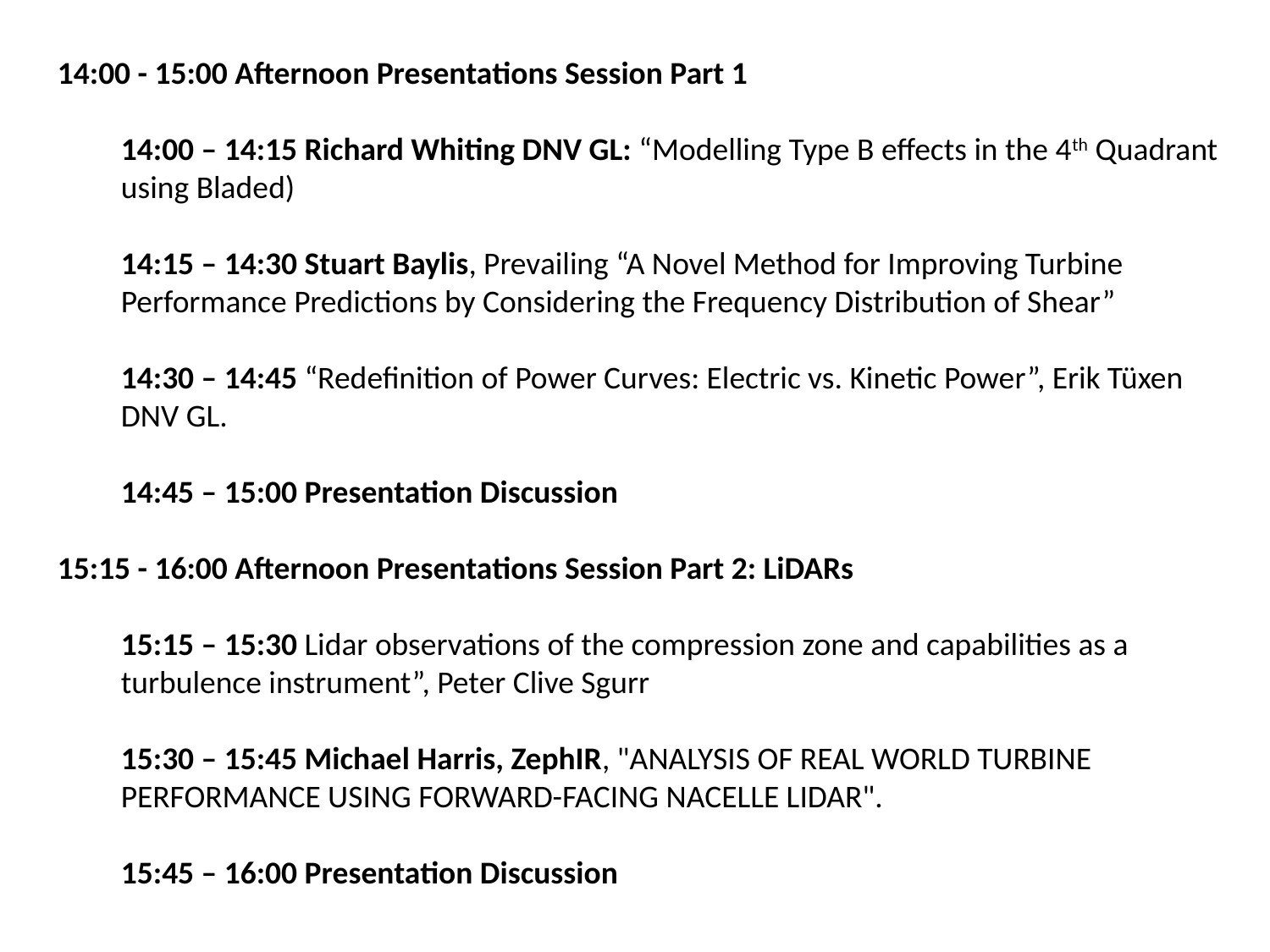

14:00 - 15:00 Afternoon Presentations Session Part 1

14:00 – 14:15 Richard Whiting DNV GL: “Modelling Type B effects in the 4th Quadrant using Bladed)

14:15 – 14:30 Stuart Baylis, Prevailing “A Novel Method for Improving Turbine Performance Predictions by Considering the Frequency Distribution of Shear”

14:30 – 14:45 “Redefinition of Power Curves: Electric vs. Kinetic Power”, Erik Tüxen DNV GL.

14:45 – 15:00 Presentation Discussion
15:15 - 16:00 Afternoon Presentations Session Part 2: LiDARs

15:15 – 15:30 Lidar observations of the compression zone and capabilities as a turbulence instrument”, Peter Clive Sgurr

15:30 – 15:45 Michael Harris, ZephIR, "ANALYSIS OF REAL WORLD TURBINE PERFORMANCE USING FORWARD-FACING NACELLE LIDAR".

15:45 – 16:00 Presentation Discussion